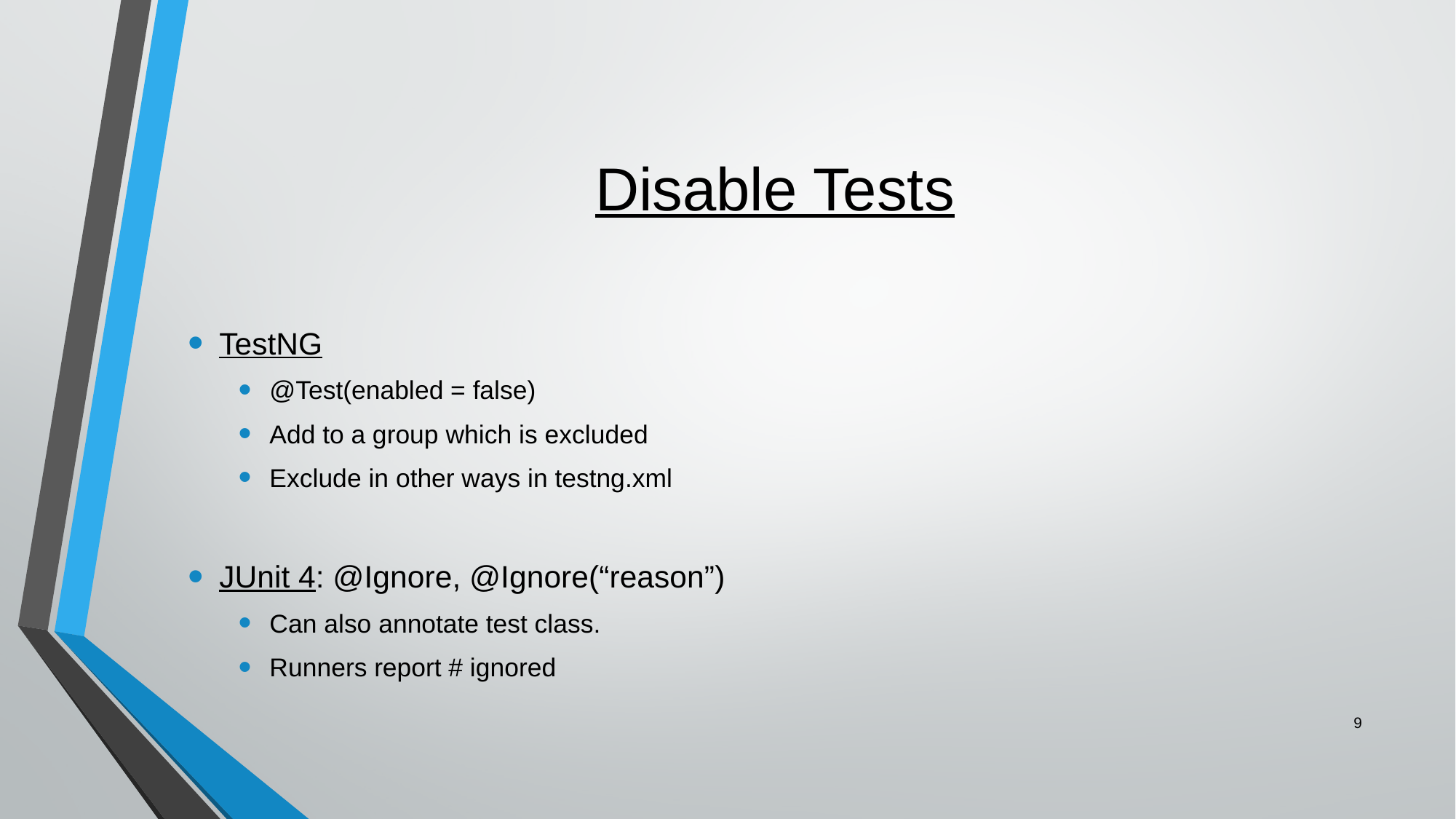

# Disable Tests
TestNG
@Test(enabled = false)
Add to a group which is excluded
Exclude in other ways in testng.xml

JUnit 4: @Ignore, @Ignore(“reason”)
Can also annotate test class.
Runners report # ignored

9